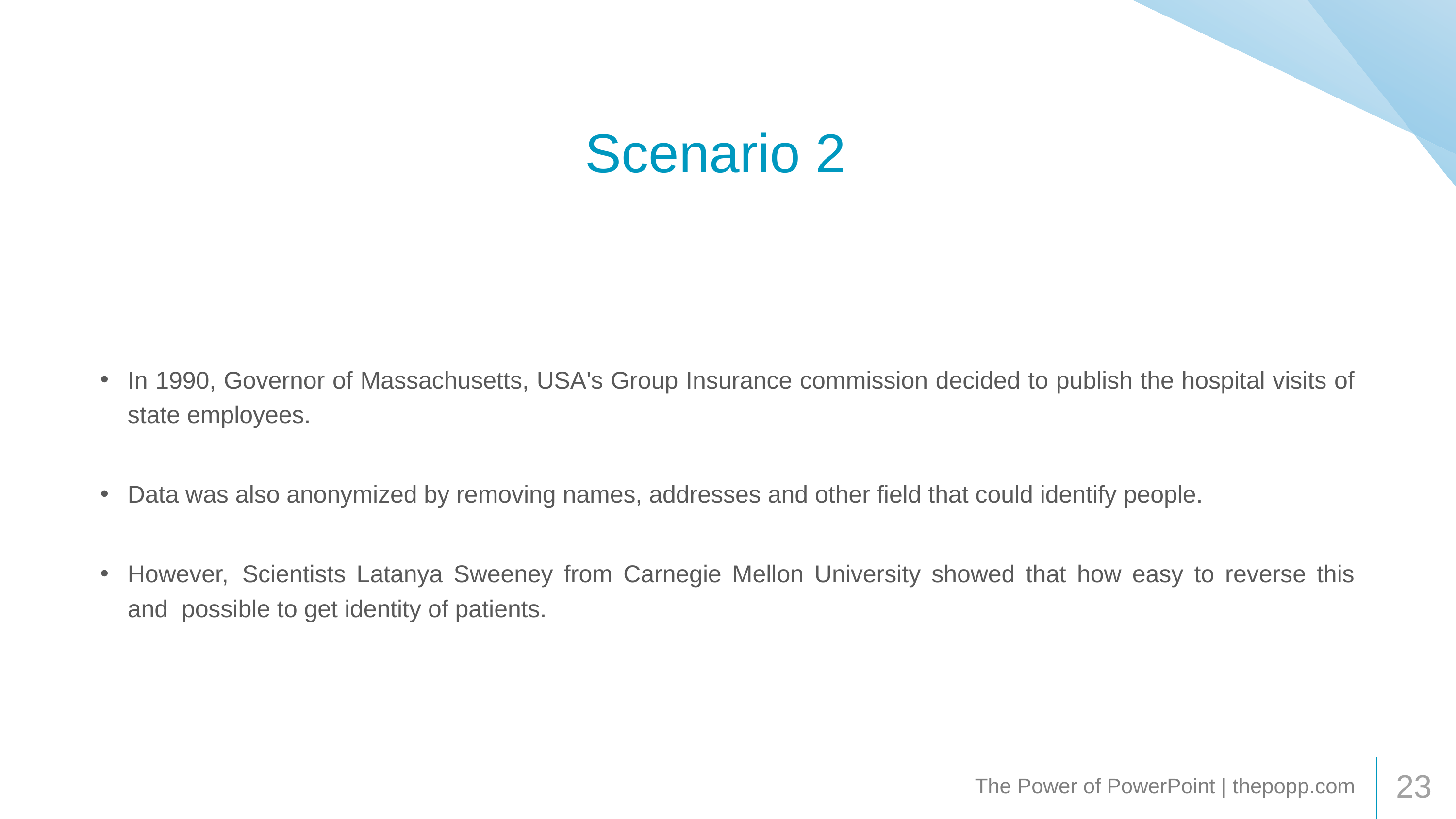

Scenario 2
In 1990, Governor of Massachusetts, USA's Group Insurance commission decided to publish the hospital visits of state employees.

Data was also anonymized by removing names, addresses and other field that could identify people.

However,  Scientists Latanya Sweeney from Carnegie Mellon University showed that how easy to reverse this and  possible to get identity of patients.
The Power of PowerPoint | thepopp.com
23